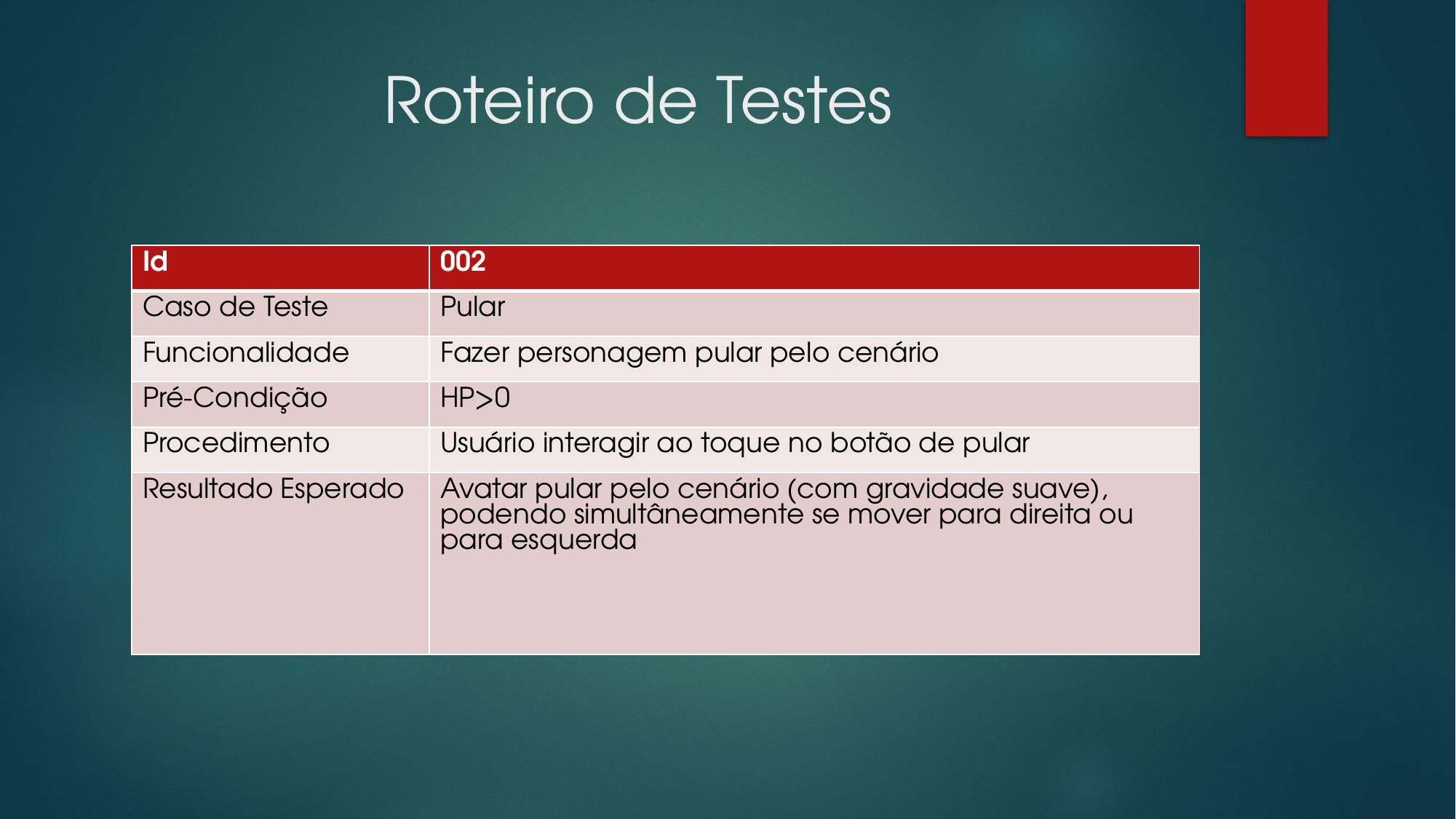

# Roteiro de Testes
| Id | 002 |
| --- | --- |
| Caso de Teste | Pular |
| Funcionalidade | Fazer personagem pular pelo cenário |
| Pré-Condição | HP>0 |
| Procedimento | Usuário interagir ao toque no botão de pular |
| Resultado Esperado | Avatar pular pelo cenário (com gravidade suave), podendo simultâneamente se mover para direita ou para esquerda |